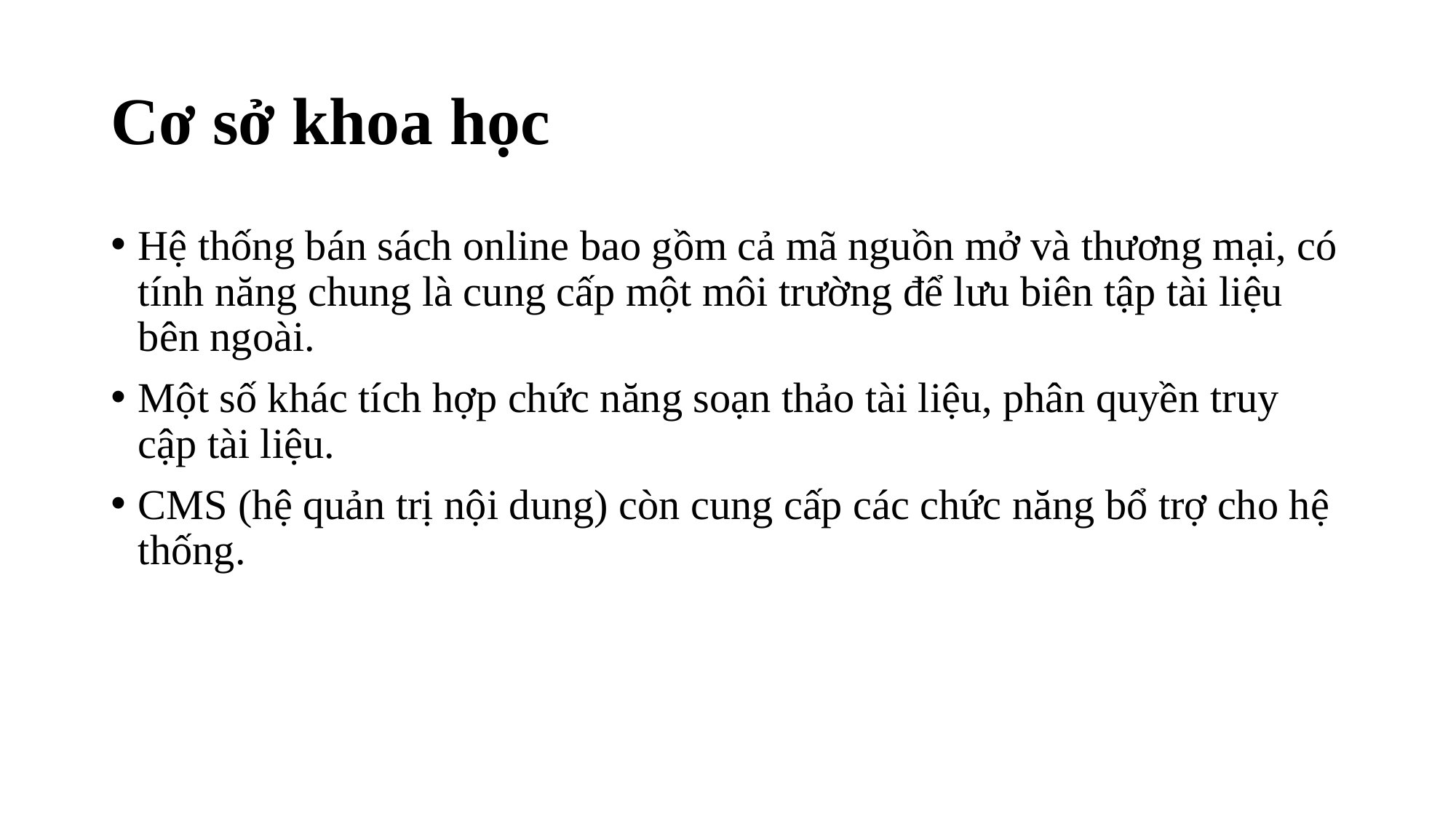

# Cơ sở khoa học
Hệ thống bán sách online bao gồm cả mã nguồn mở và thương mại, có tính năng chung là cung cấp một môi trường để lưu biên tập tài liệu bên ngoài.
Một số khác tích hợp chức năng soạn thảo tài liệu, phân quyền truy cập tài liệu.
CMS (hệ quản trị nội dung) còn cung cấp các chức năng bổ trợ cho hệ thống.